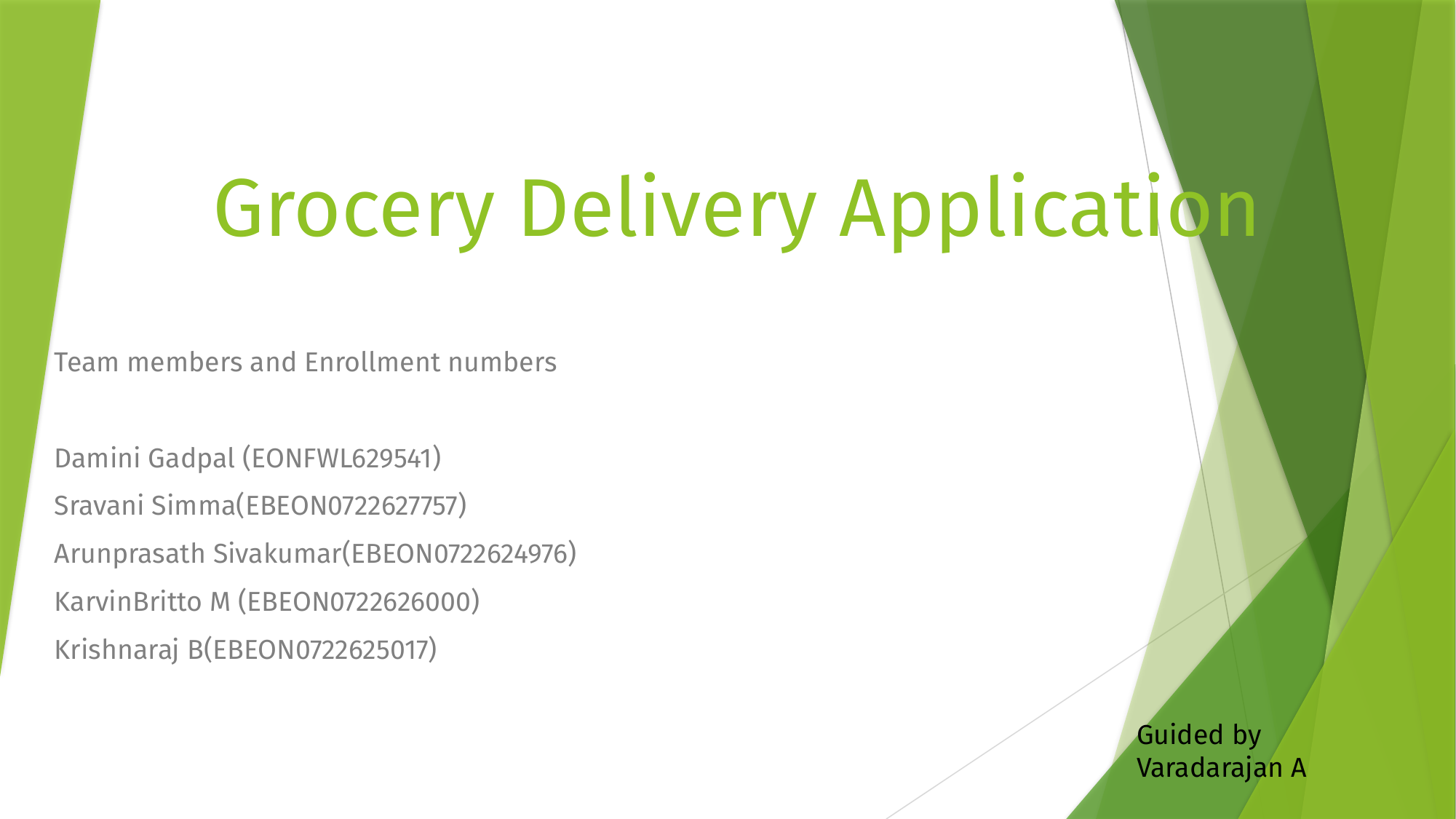

# Grocery Delivery Application
Team members and Enrollment numbers

Damini Gadpal (EONFWL629541)
Sravani Simma(EBEON0722627757)
Arunprasath Sivakumar(EBEON0722624976)
KarvinBritto M (EBEON0722626000)
Krishnaraj B(EBEON0722625017)

Guided by Varadarajan A